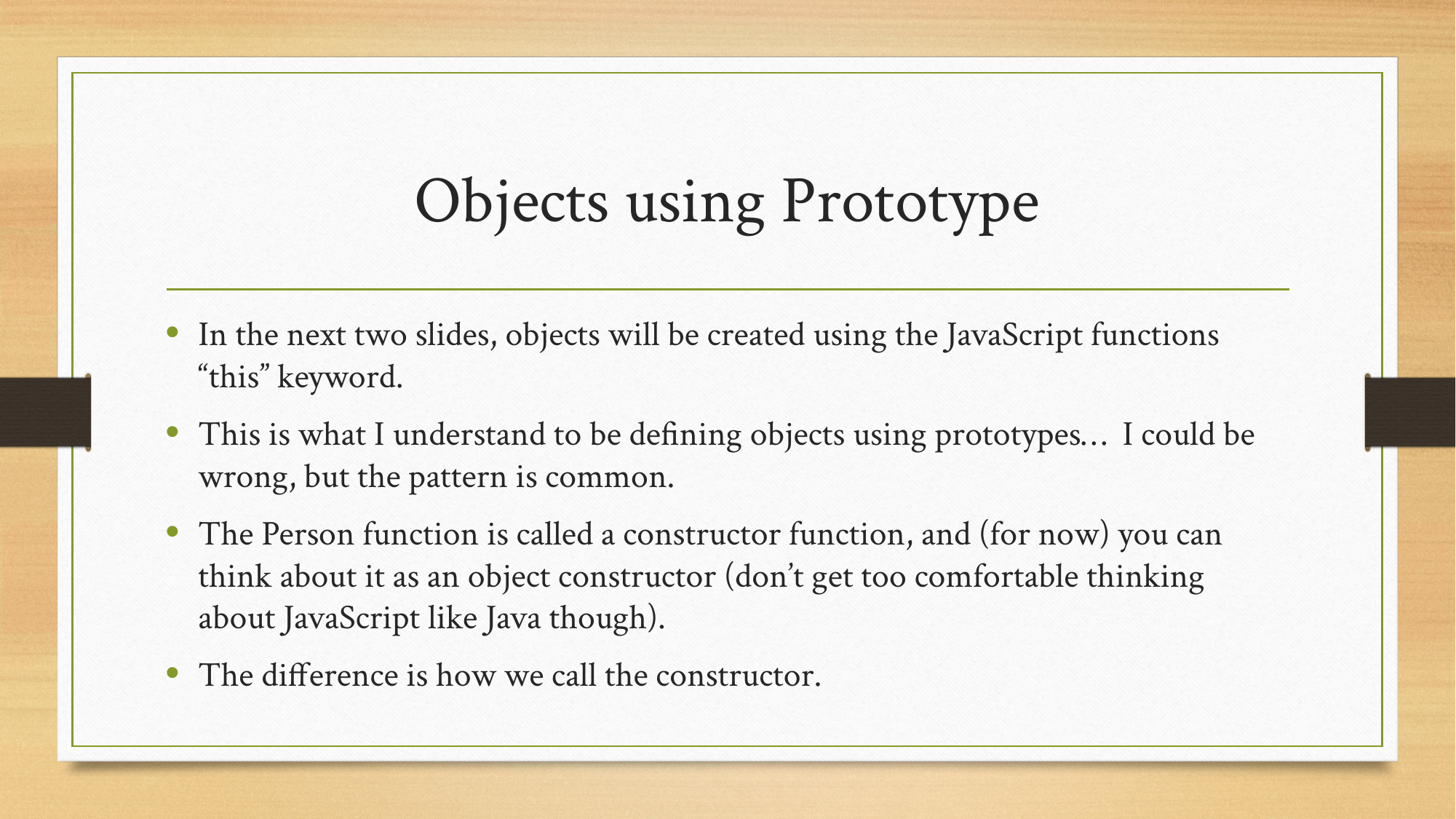

# Objects using Prototype
In the next two slides, objects will be created using the JavaScript functions “this” keyword.
This is what I understand to be defining objects using prototypes…  I could be wrong, but the pattern is common.
The Person function is called a constructor function, and (for now) you can think about it as an object constructor (don’t get too comfortable thinking about JavaScript like Java though).
The difference is how we call the constructor.